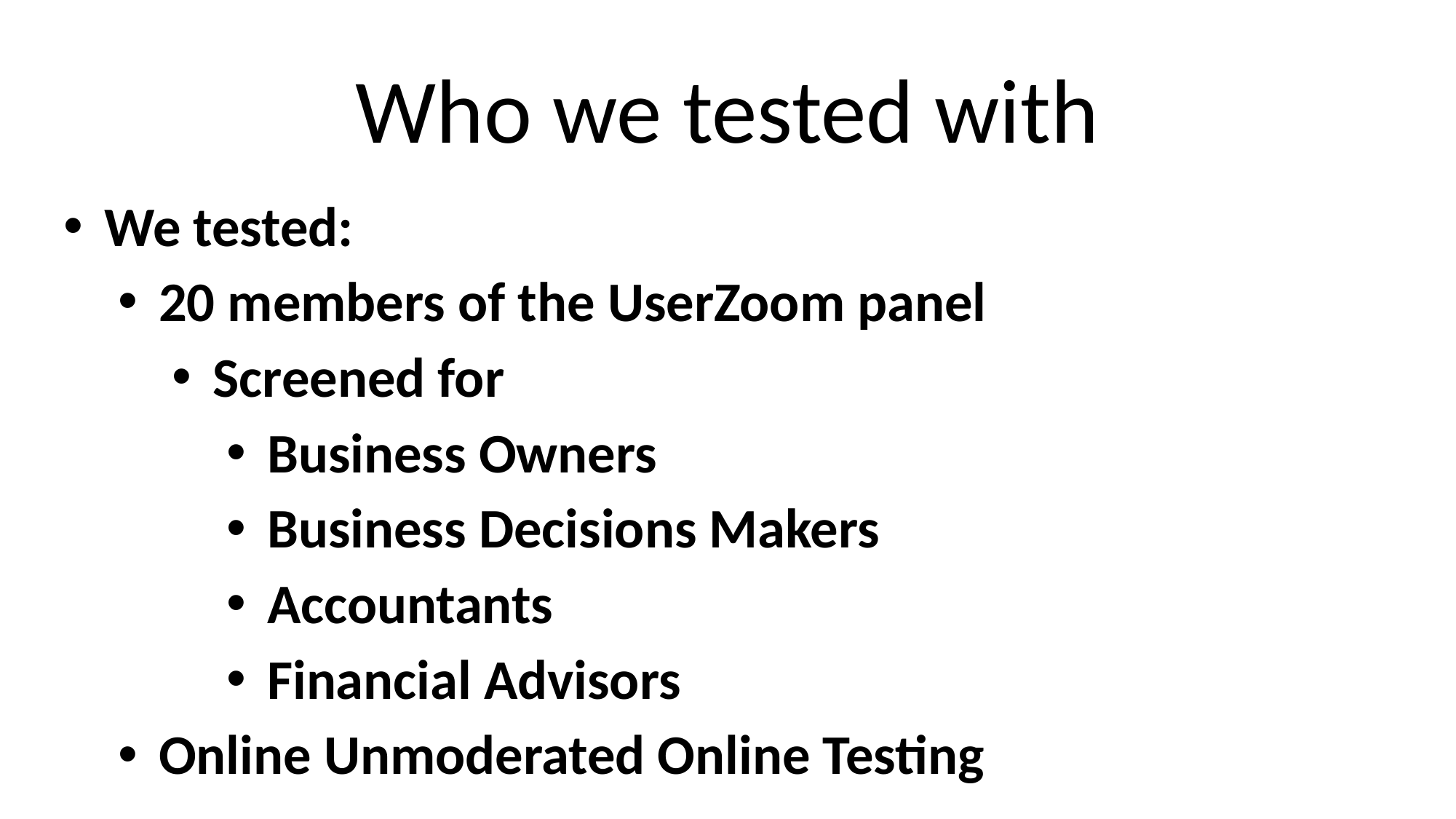

# Who we tested with
We tested:
20 members of the UserZoom panel
Screened for
Business Owners
Business Decisions Makers
Accountants
Financial Advisors
Online Unmoderated Online Testing